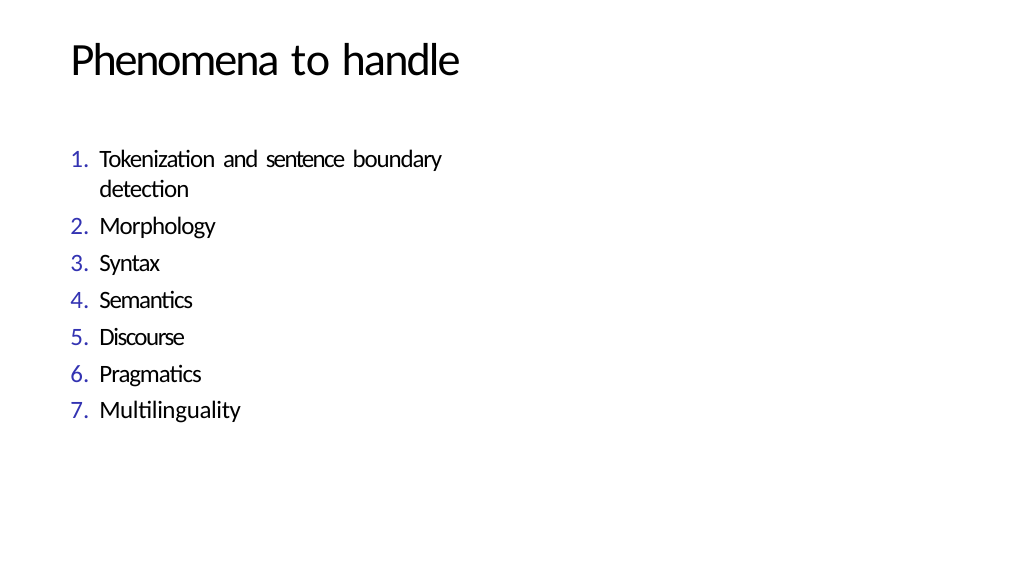

# Phenomena to handle
Tokenization and sentence boundary detection
Morphology
Syntax
Semantics
Discourse
Pragmatics
Multilinguality